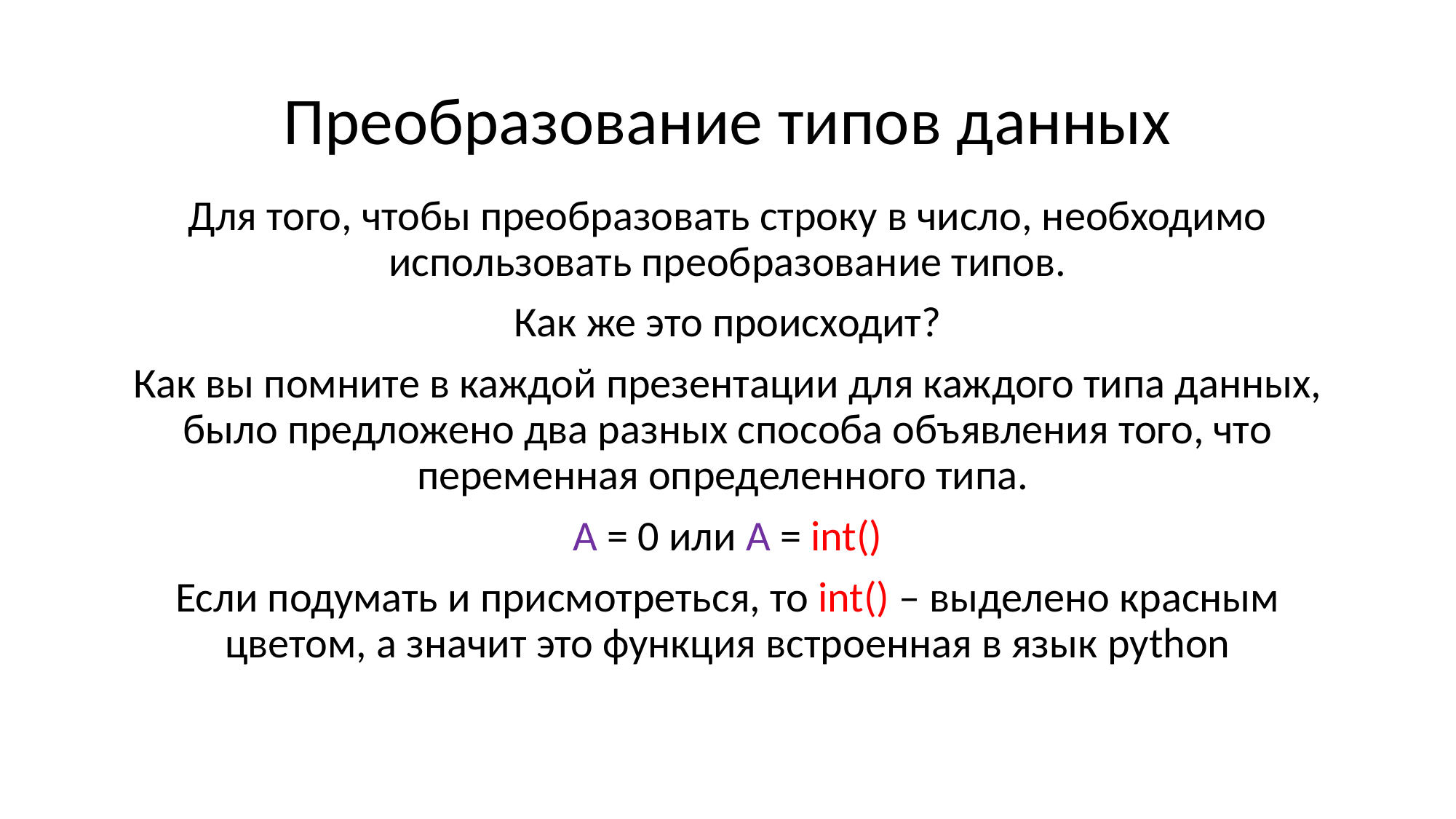

# Преобразование типов данных
Для того, чтобы преобразовать строку в число, необходимо использовать преобразование типов.
Как же это происходит?
Как вы помните в каждой презентации для каждого типа данных, было предложено два разных способа объявления того, что переменная определенного типа.
A = 0 или A = int()
Если подумать и присмотреться, то int() – выделено красным цветом, а значит это функция встроенная в язык python